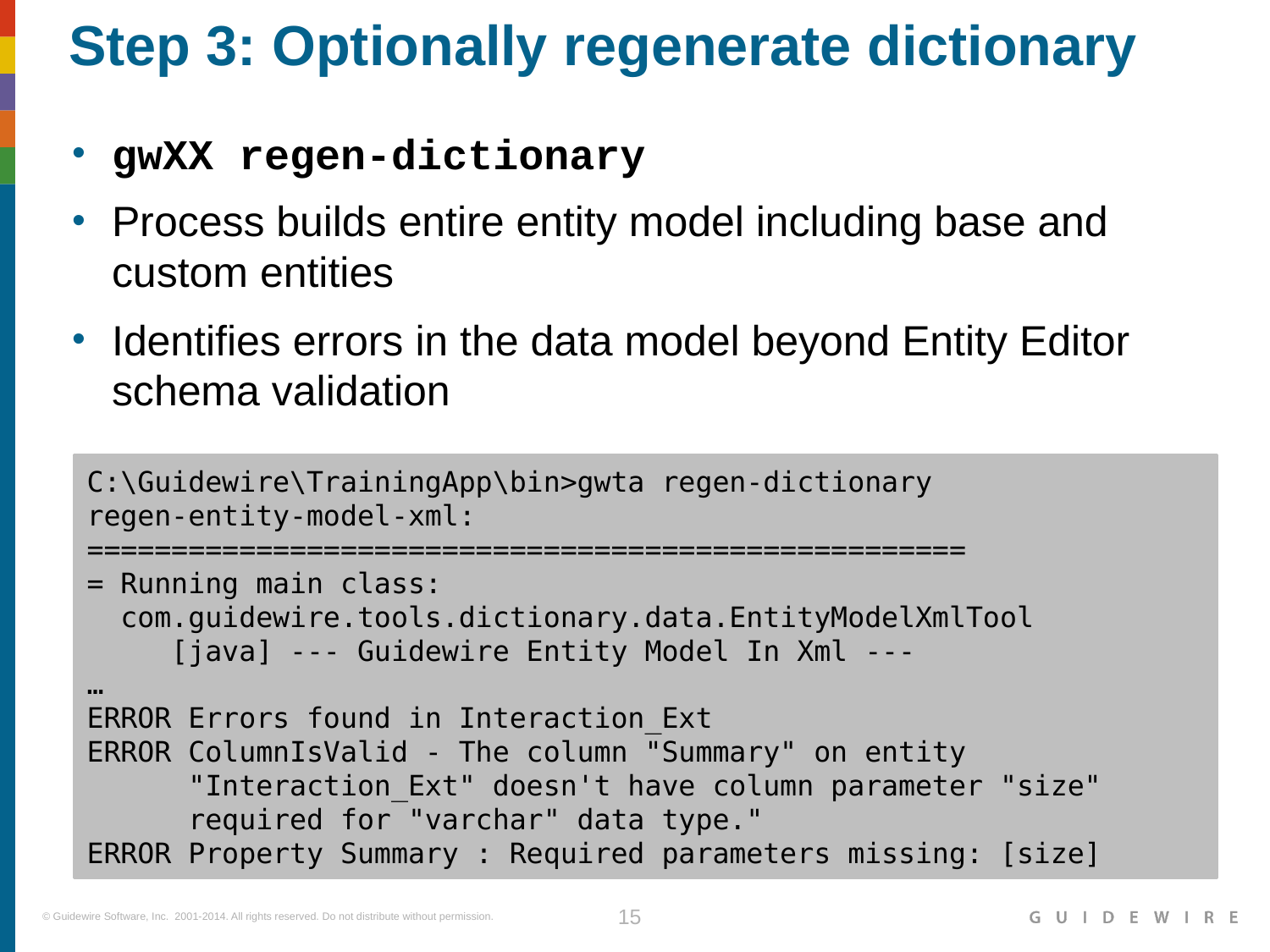

# Step 3: Optionally regenerate dictionary
gwXX regen-dictionary
Process builds entire entity model including base and custom entities
Identifies errors in the data model beyond Entity Editor schema validation

C:\Guidewire\TrainingApp\bin>gwta regen-dictionary
regen-entity-model-xml:
====================================================
= Running main class:
  com.guidewire.tools.dictionary.data.EntityModelXmlTool
     [java] --- Guidewire Entity Model In Xml ---
…
ERROR Errors found in Interaction_Ext
ERROR ColumnIsValid - The column "Summary" on entity
      "Interaction_Ext" doesn't have column parameter "size"
      required for "varchar" data type."
ERROR Property Summary : Required parameters missing: [size]